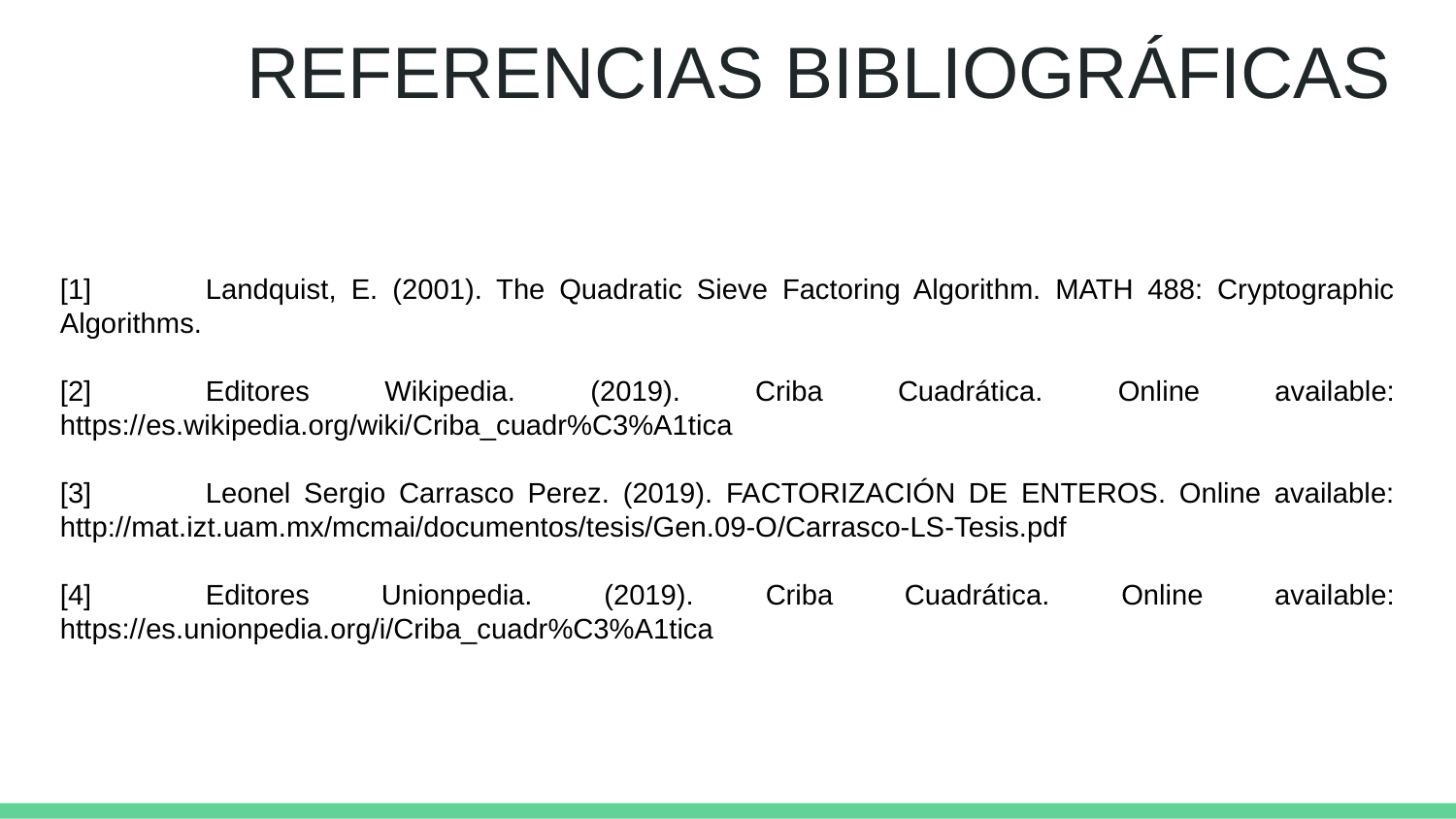

# REFERENCIAS BIBLIOGRÁFICAS
[1]	Landquist, E. (2001). The Quadratic Sieve Factoring Algorithm. MATH 488: Cryptographic Algorithms.

[2]	Editores Wikipedia. (2019). Criba Cuadrática. Online available: https://es.wikipedia.org/wiki/Criba_cuadr%C3%A1tica

[3]	Leonel Sergio Carrasco Perez. (2019). FACTORIZACIÓN DE ENTEROS. Online available: http://mat.izt.uam.mx/mcmai/documentos/tesis/Gen.09-O/Carrasco-LS-Tesis.pdf

[4]	Editores Unionpedia. (2019). Criba Cuadrática. Online available: https://es.unionpedia.org/i/Criba_cuadr%C3%A1tica